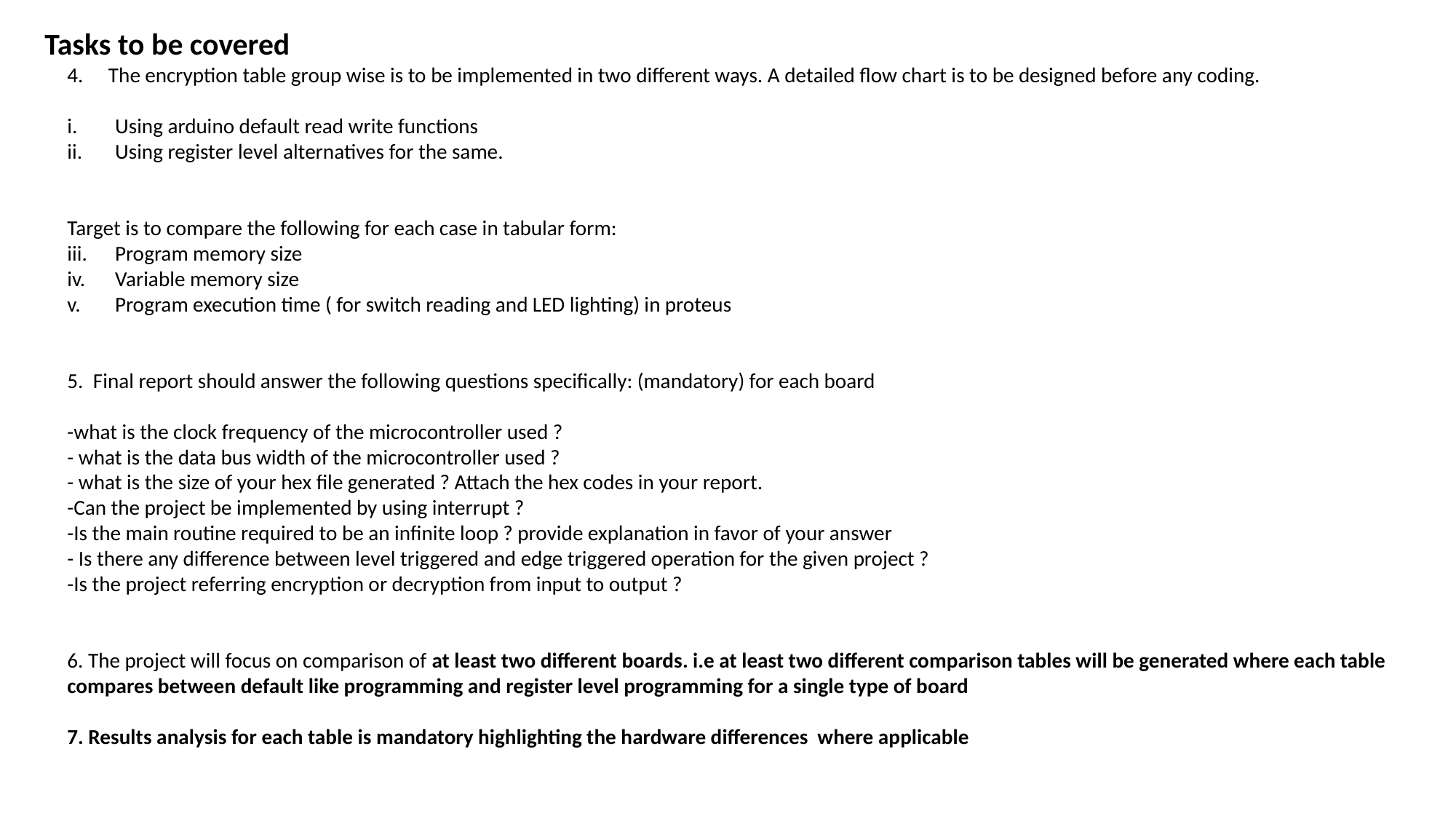

Tasks to be covered

The encryption table group wise is to be implemented in two different ways. A detailed flow chart is to be designed before any coding.

Using arduino default read write functions
Using register level alternatives for the same.

Target is to compare the following for each case in tabular form:
Program memory size
Variable memory size
Program execution time ( for switch reading and LED lighting) in proteus

5.  Final report should answer the following questions specifically: (mandatory) for each board

-what is the clock frequency of the microcontroller used ?
- what is the data bus width of the microcontroller used ?
- what is the size of your hex file generated ? Attach the hex codes in your report.
-Can the project be implemented by using interrupt ?
-Is the main routine required to be an infinite loop ? provide explanation in favor of your answer
- Is there any difference between level triggered and edge triggered operation for the given project ?
-Is the project referring encryption or decryption from input to output ?

6. The project will focus on comparison of at least two different boards. i.e at least two different comparison tables will be generated where each table compares between default like programming and register level programming for a single type of board

7. Results analysis for each table is mandatory highlighting the hardware differences  where applicable